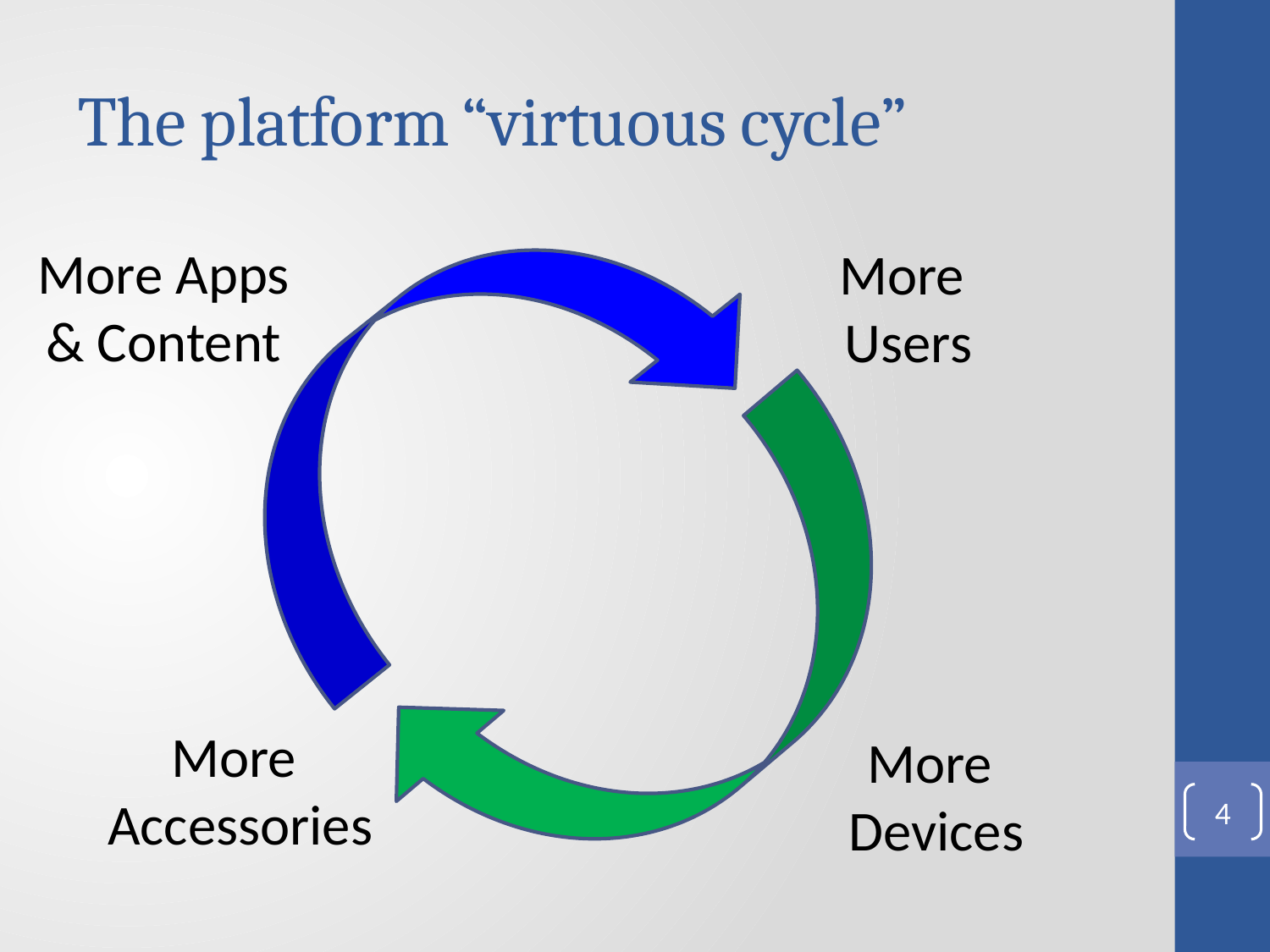

# The platform “virtuous cycle”

More Apps & Content
More
Users

More
Accessories
More
Devices
4